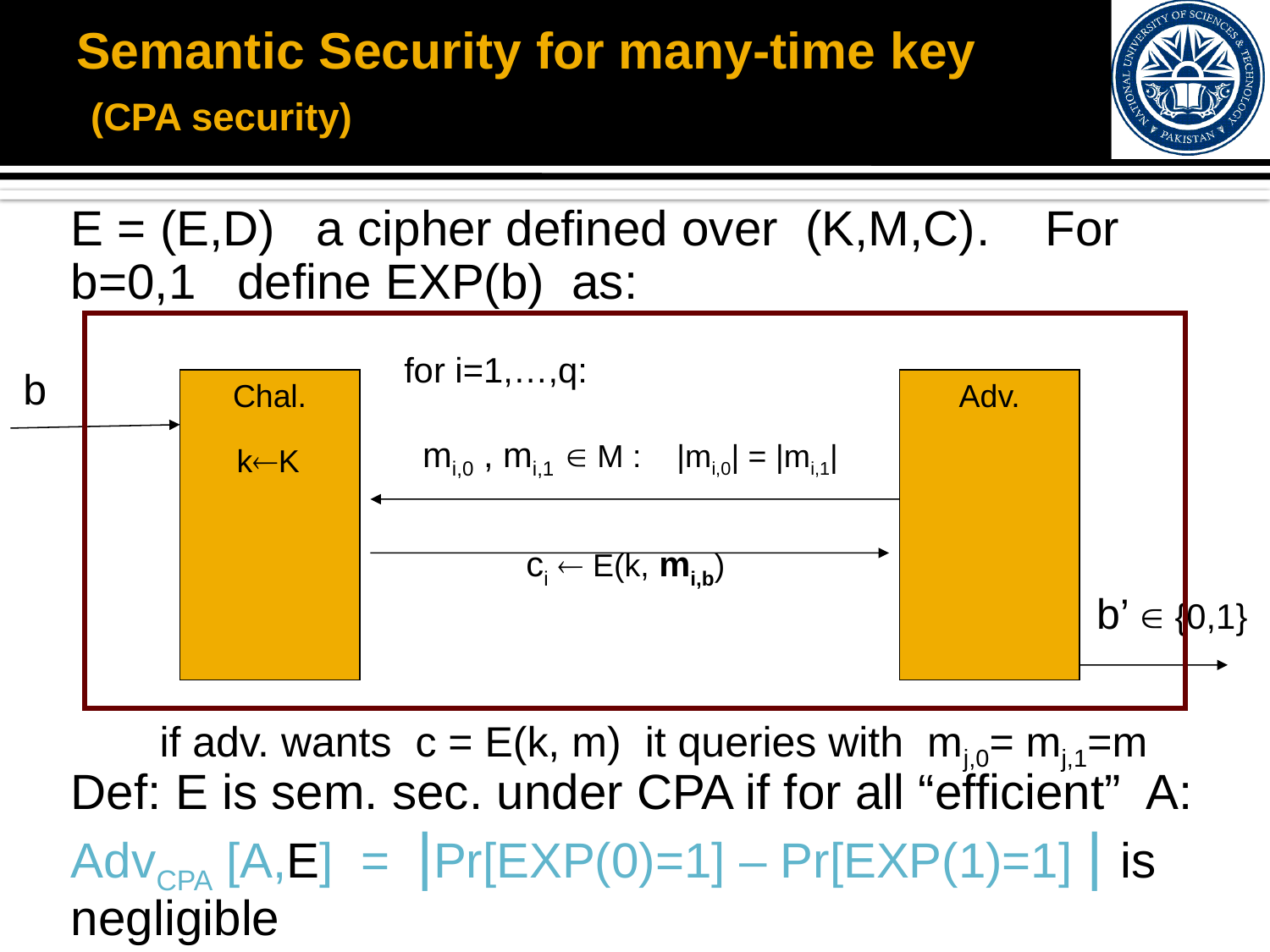

# Semantic Security for many-time key (CPA security)
E = (E,D)   a cipher defined over  (K,M,C).    For   b=0,1   define EXP(b)  as:

Def: E is sem. sec. under CPA if for all “efficient”  A:
AdvCPA [A,E]  =  |Pr[EXP(0)=1] – Pr[EXP(1)=1] | is negligible

for i=1,…,q:
b
Chal.
Adv.

mi,0 , mi,1  ∈ M :    |mi,0| = |mi,1|

k←K
ci ← E(k, mi,b)

b’ ∈ {0,1}

if adv. wants  c = E(k, m)  it queries with  mj,0= mj,1=m